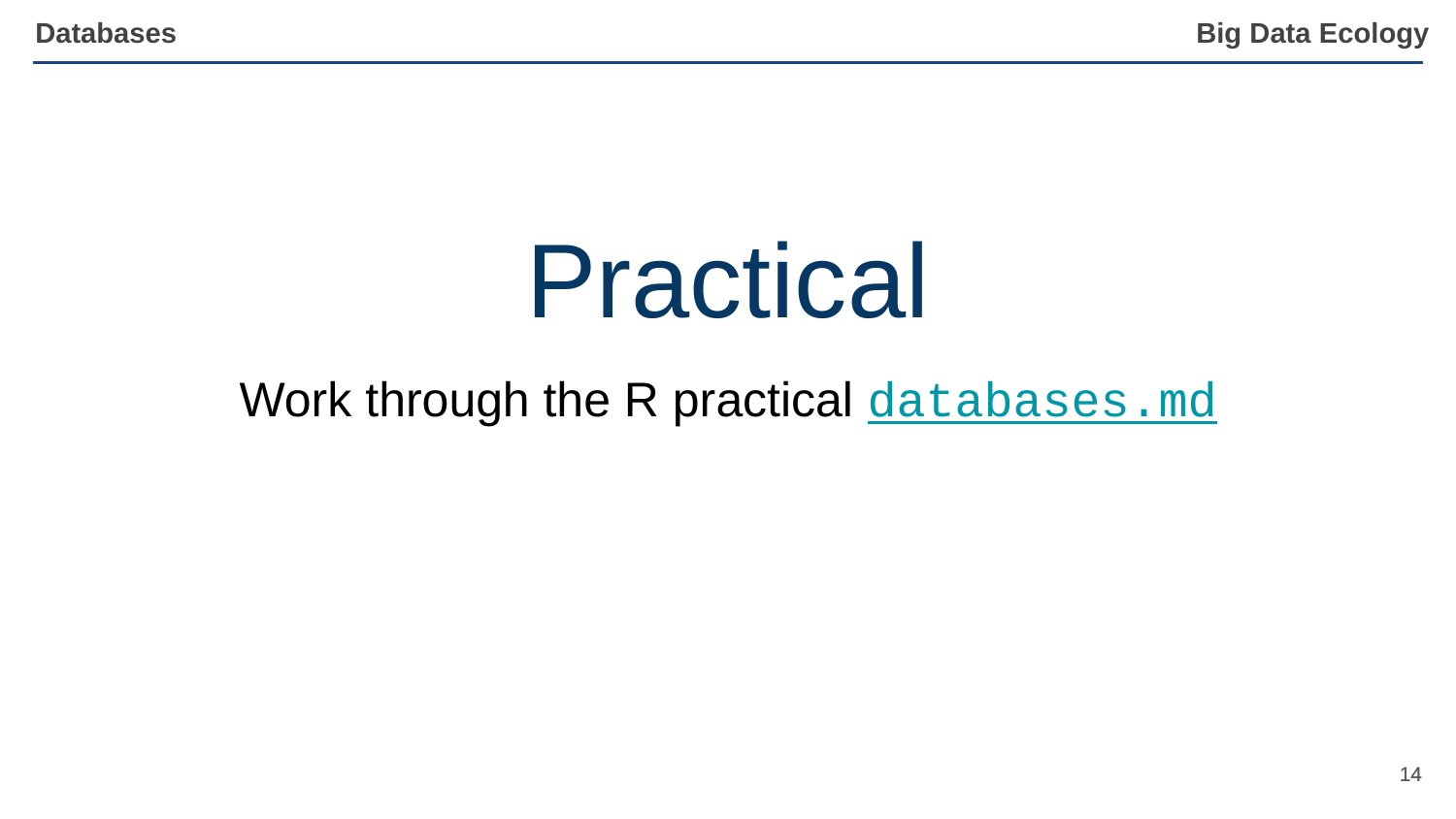

Practical
Work through the R practical databases.md